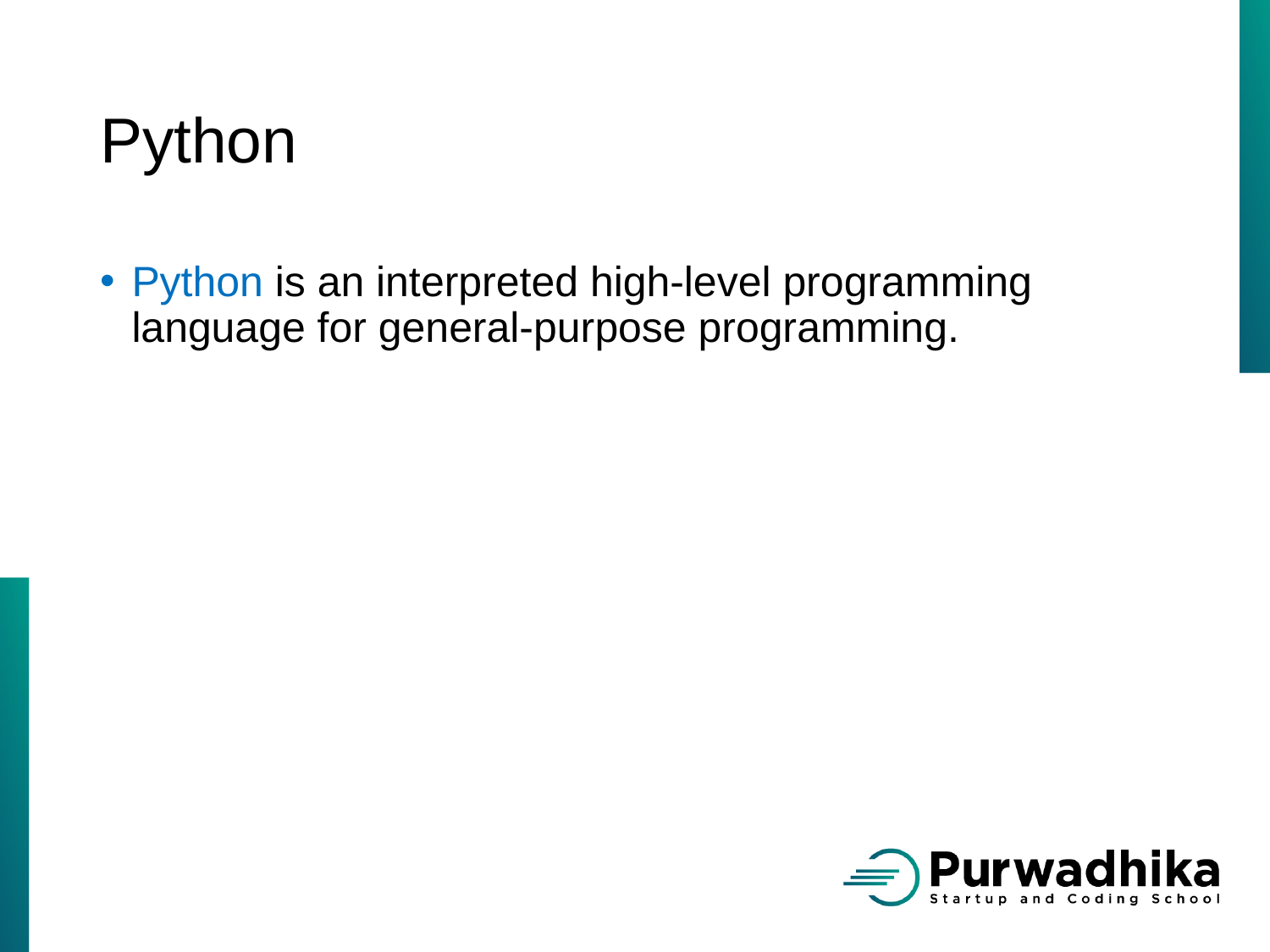

# Python
Python is an interpreted high-level programming language for general-purpose programming.